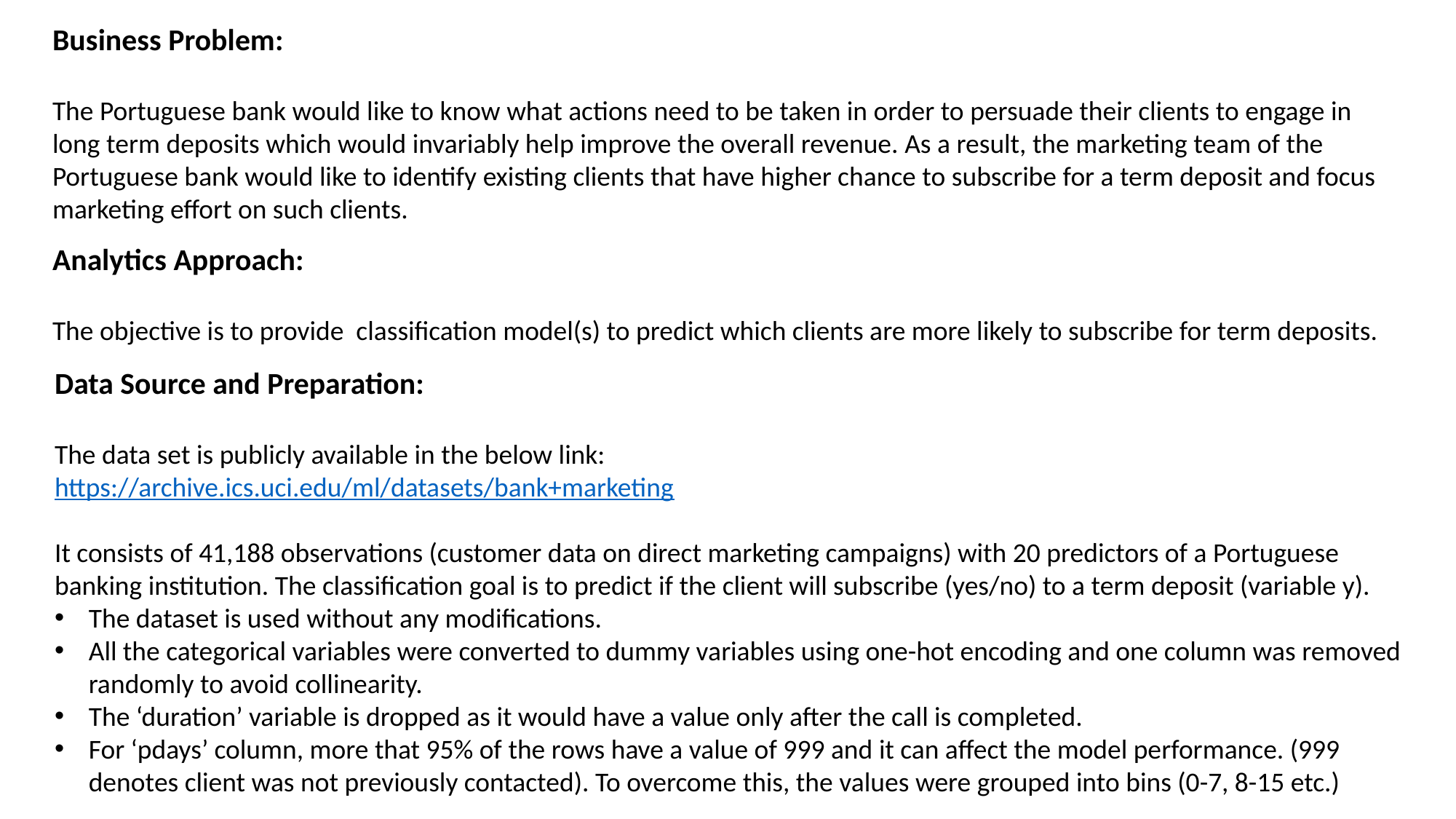

Business Problem:

The Portuguese bank would like to know what actions need to be taken in order to persuade their clients to engage in long term deposits which would invariably help improve the overall revenue. As a result, the marketing team of the Portuguese bank would like to identify existing clients that have higher chance to subscribe for a term deposit and focus marketing effort on such clients.
Analytics Approach:

The objective is to provide  classification model(s) to predict which clients are more likely to subscribe for term deposits.
Data Source and Preparation:

The data set is publicly available in the below link:
https://archive.ics.uci.edu/ml/datasets/bank+marketing

It consists of 41,188 observations (customer data on direct marketing campaigns) with 20 predictors of a Portuguese banking institution. The classification goal is to predict if the client will subscribe (yes/no) to a term deposit (variable y).
The dataset is used without any modifications.
All the categorical variables were converted to dummy variables using one-hot encoding and one column was removed randomly to avoid collinearity.
The ‘duration’ variable is dropped as it would have a value only after the call is completed.
For ‘pdays’ column, more that 95% of the rows have a value of 999 and it can affect the model performance. (999 denotes client was not previously contacted). To overcome this, the values were grouped into bins (0-7, 8-15 etc.)